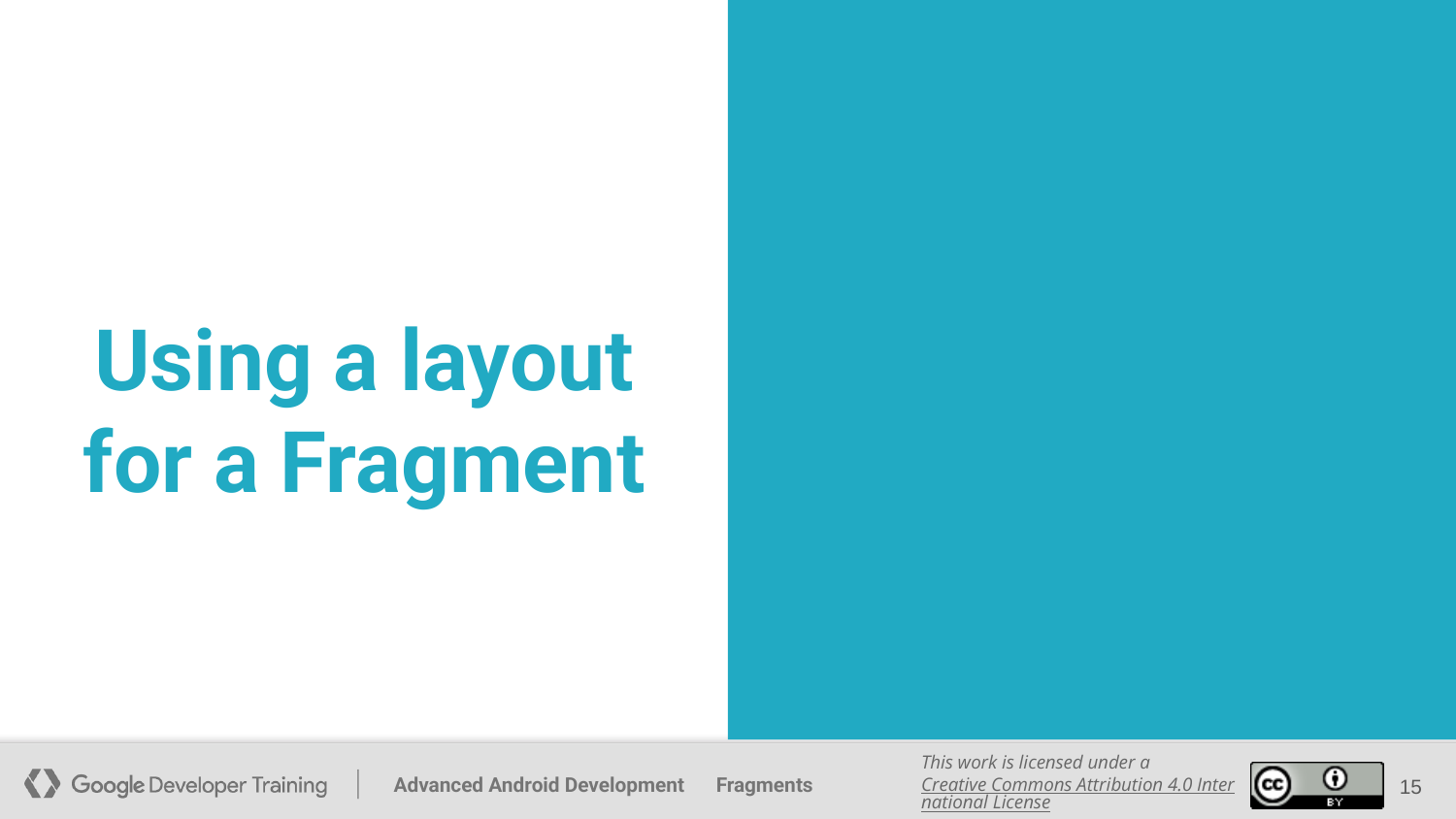

# Using a layout for a Fragment
15